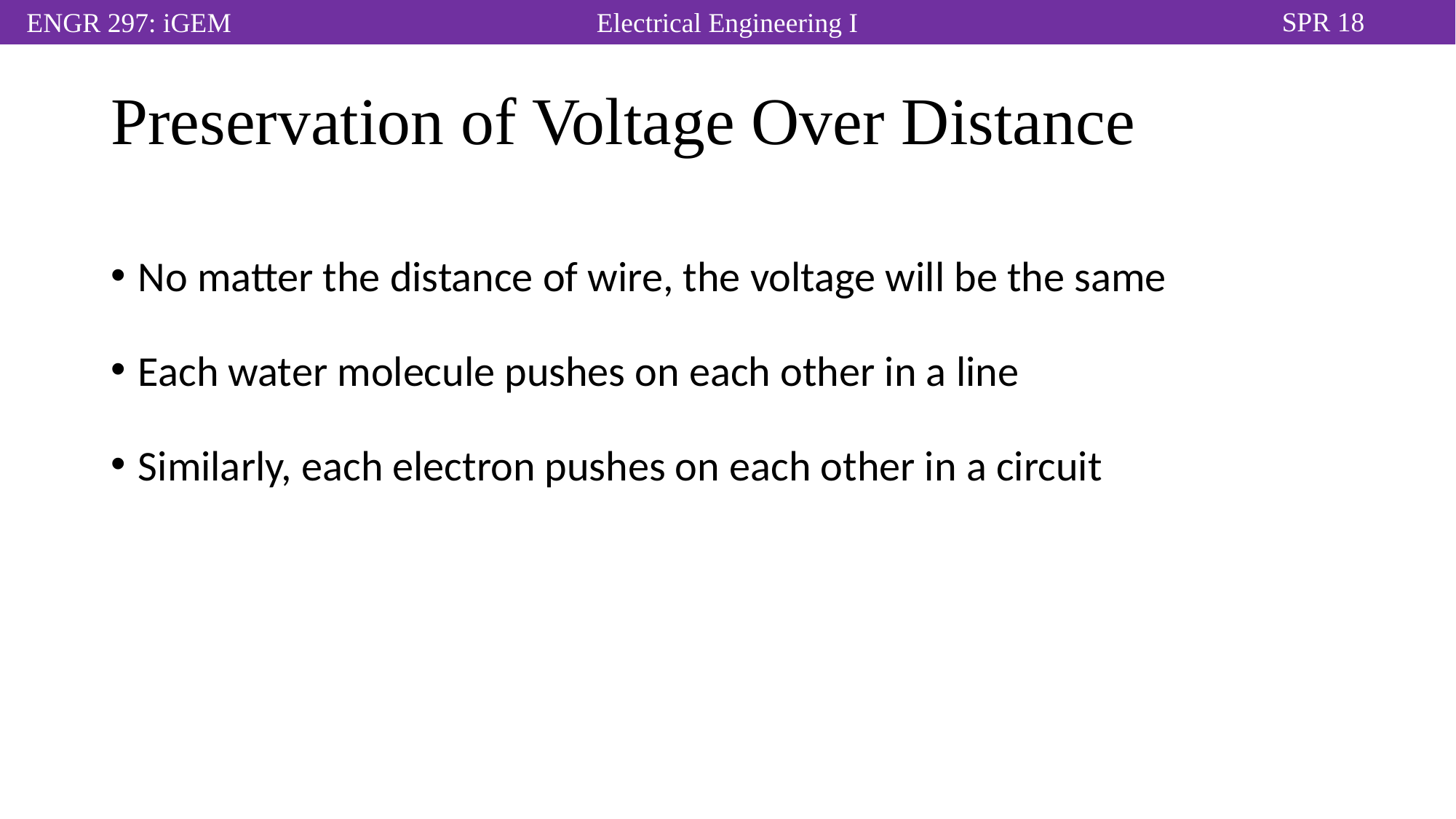

# Preservation of Voltage Over Distance
No matter the distance of wire, the voltage will be the same
Each water molecule pushes on each other in a line
Similarly, each electron pushes on each other in a circuit